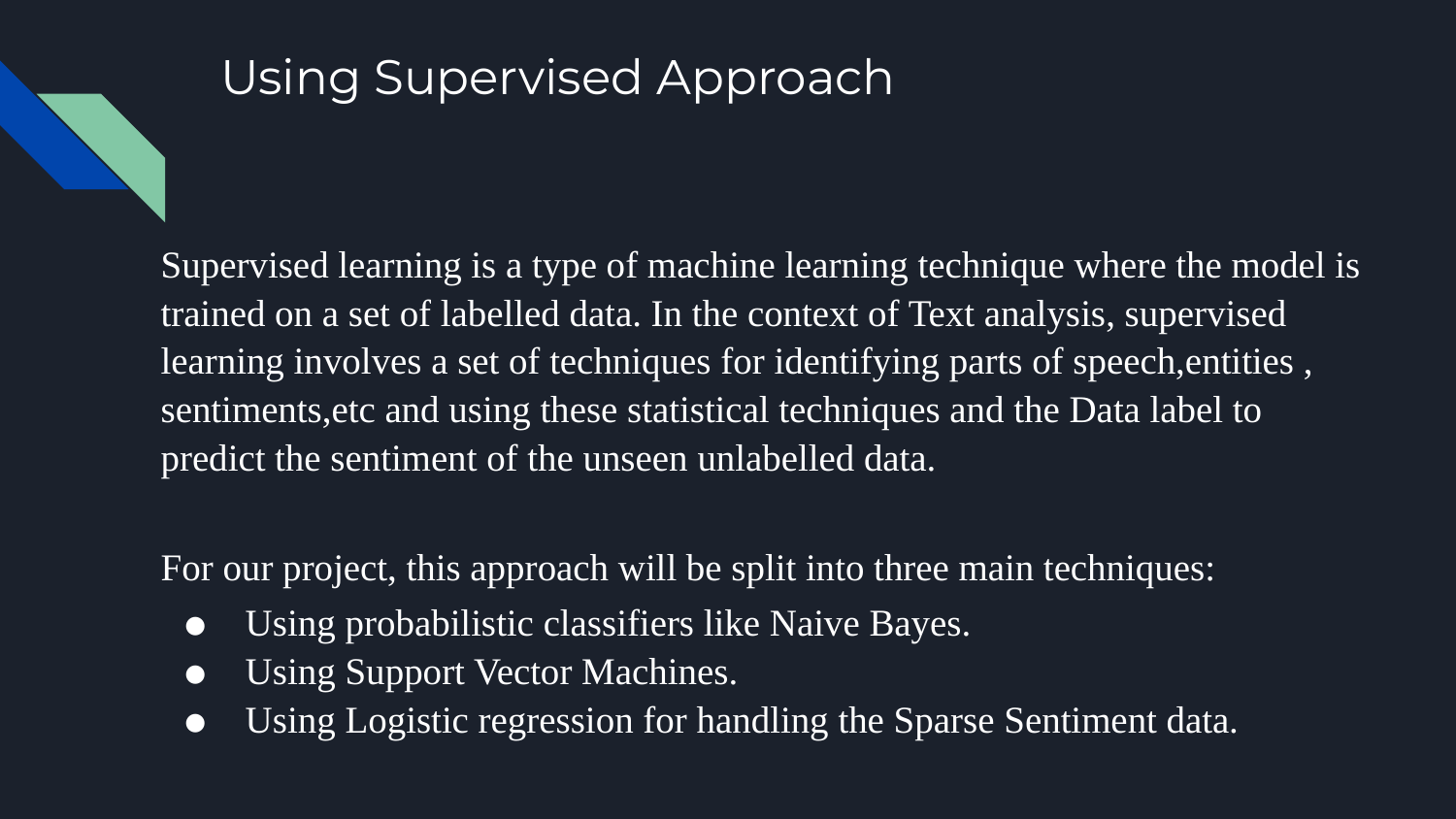

# Using Supervised Approach
Supervised learning is a type of machine learning technique where the model is trained on a set of labelled data. In the context of Text analysis, supervised learning involves a set of techniques for identifying parts of speech,entities , sentiments,etc and using these statistical techniques and the Data label to predict the sentiment of the unseen unlabelled data.

For our project, this approach will be split into three main techniques:
Using probabilistic classifiers like Naive Bayes.
Using Support Vector Machines.
Using Logistic regression for handling the Sparse Sentiment data.